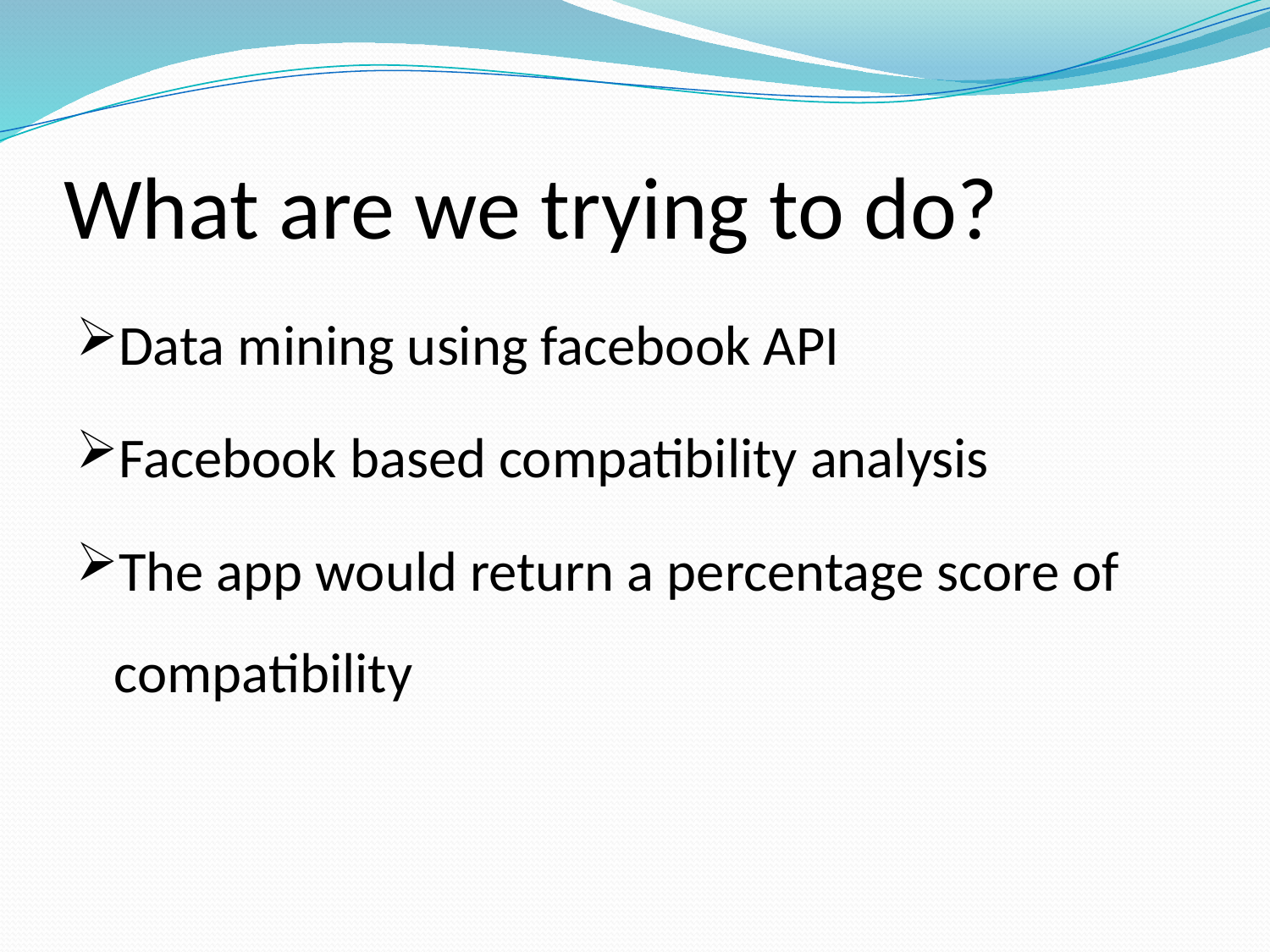

# What are we trying to do?
Data mining using facebook API
Facebook based compatibility analysis
The app would return a percentage score of      compatibility